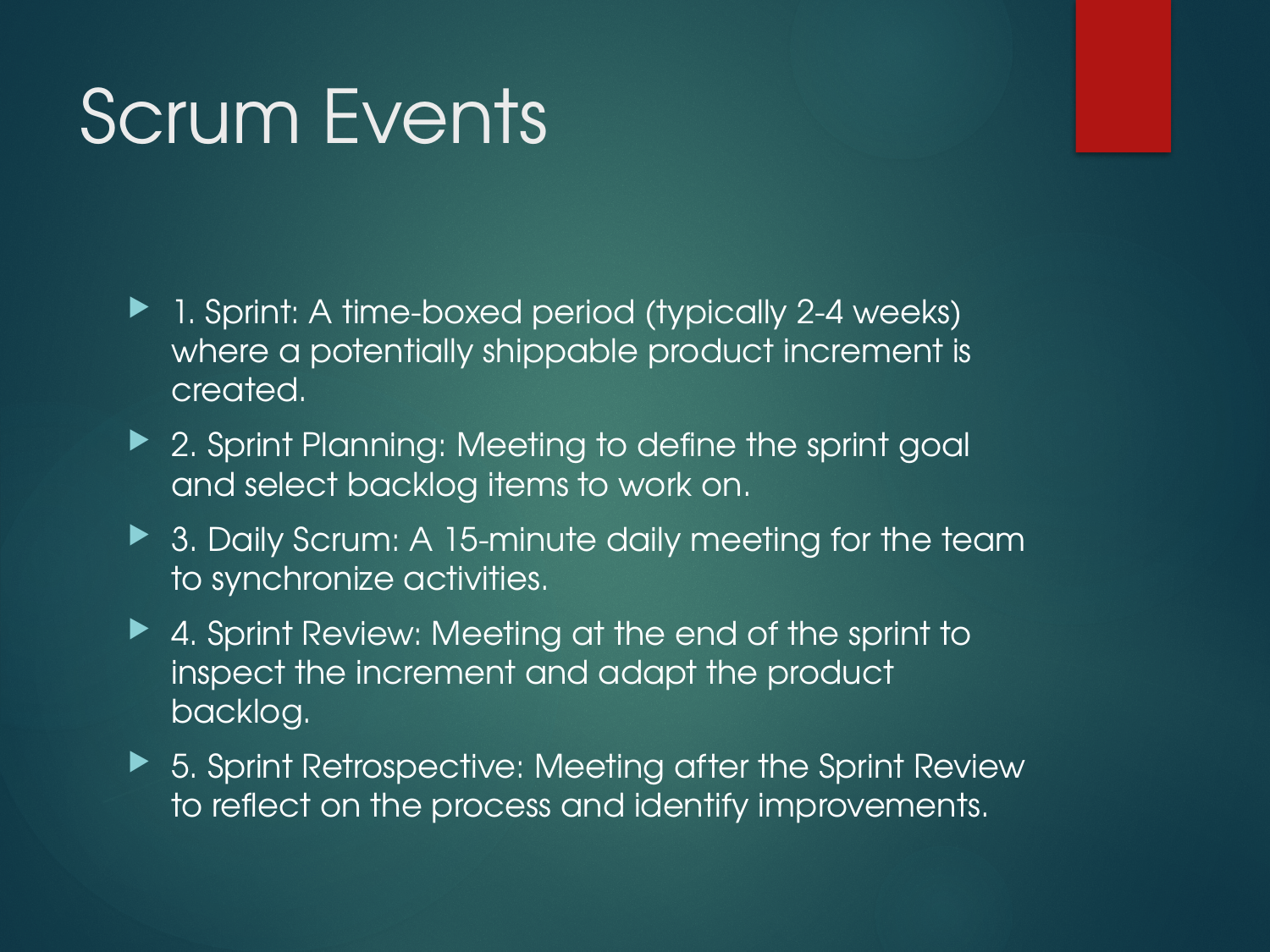

# Scrum Events
1. Sprint: A time-boxed period (typically 2-4 weeks) where a potentially shippable product increment is created.
2. Sprint Planning: Meeting to define the sprint goal and select backlog items to work on.
3. Daily Scrum: A 15-minute daily meeting for the team to synchronize activities.
4. Sprint Review: Meeting at the end of the sprint to inspect the increment and adapt the product backlog.
5. Sprint Retrospective: Meeting after the Sprint Review to reflect on the process and identify improvements.